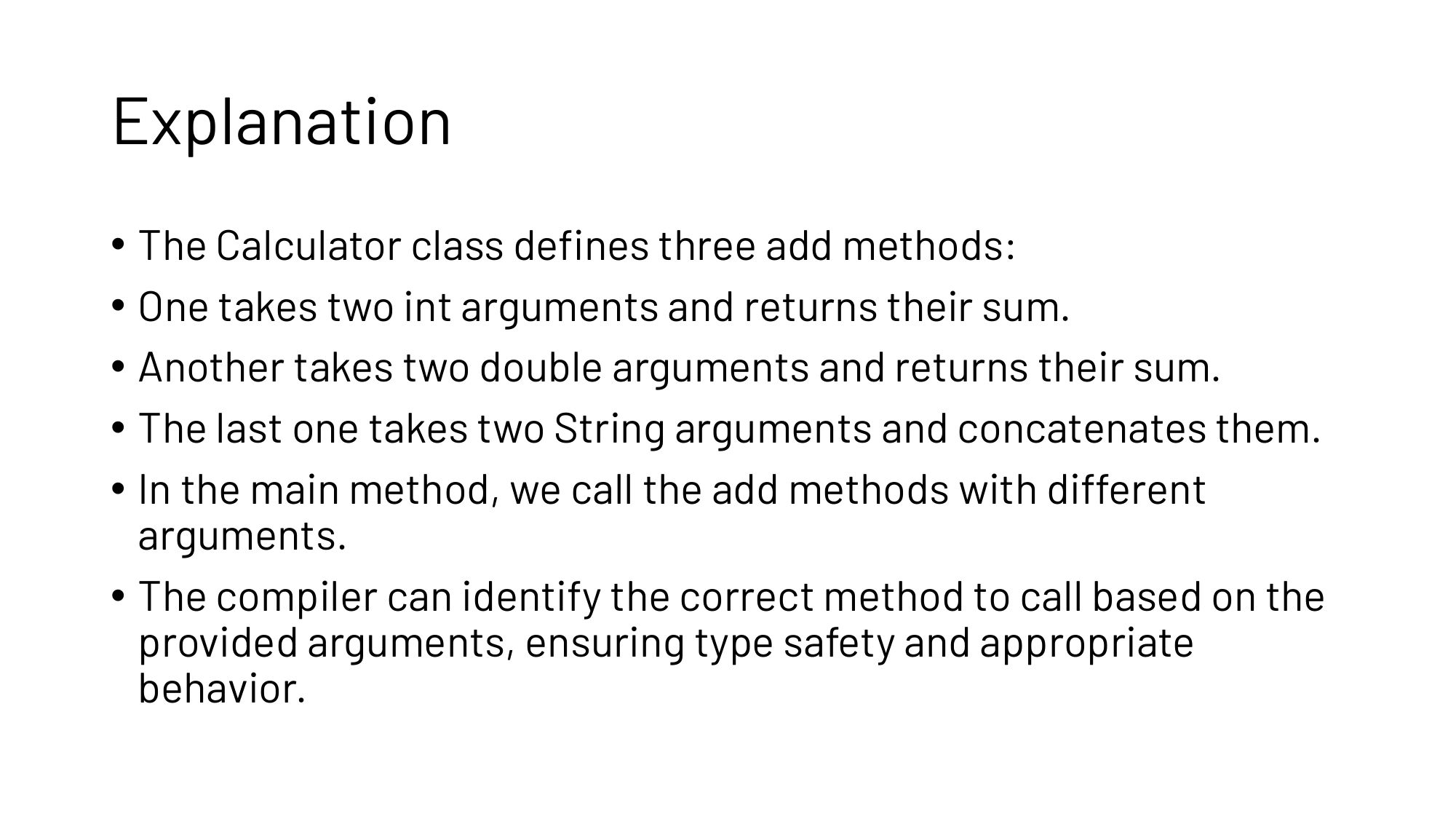

# Explanation
The Calculator class defines three add methods:
One takes two int arguments and returns their sum.
Another takes two double arguments and returns their sum.
The last one takes two String arguments and concatenates them.
In the main method, we call the add methods with different arguments.
The compiler can identify the correct method to call based on the provided arguments, ensuring type safety and appropriate behavior.